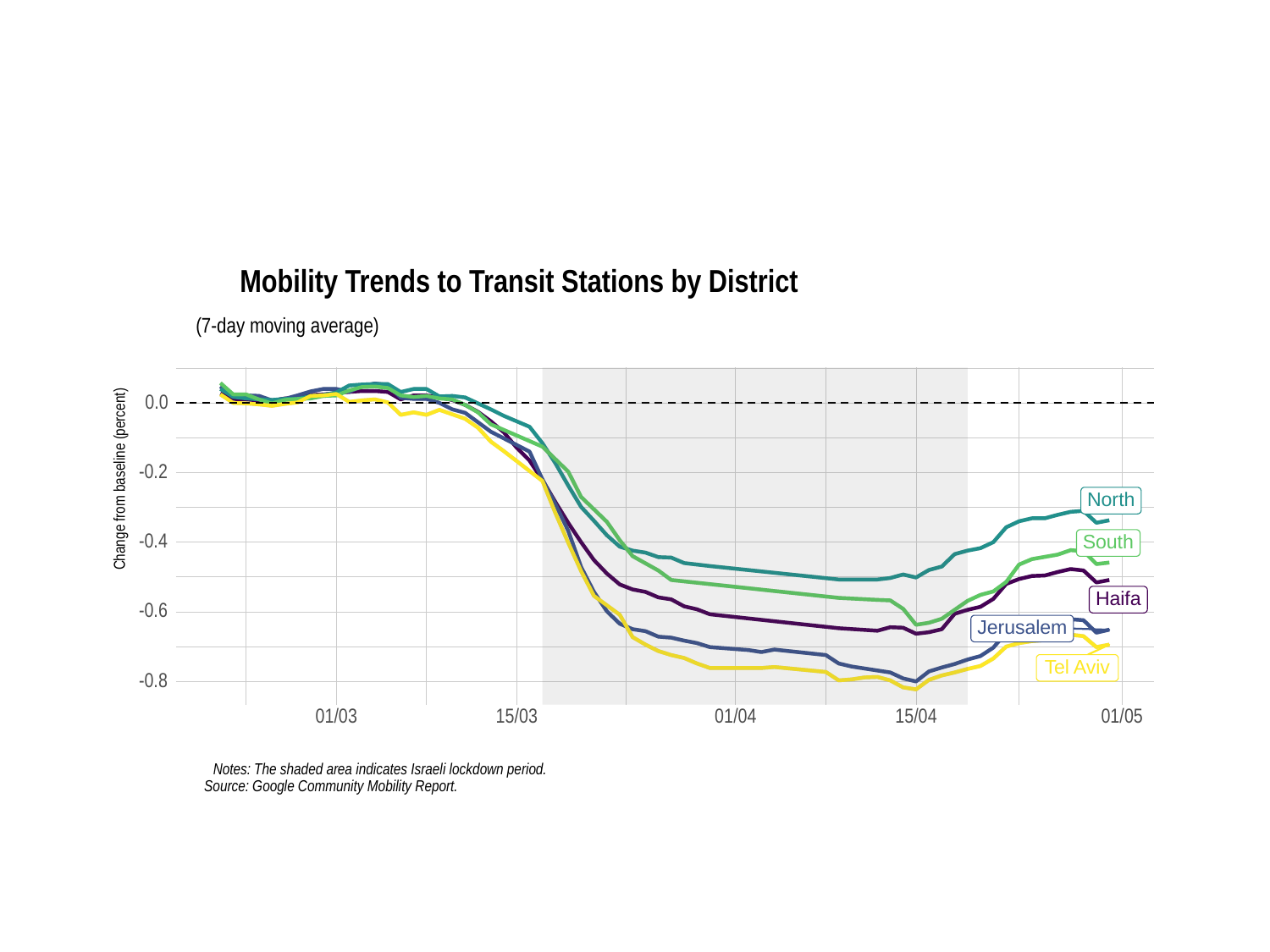

Mobility Trends to Transit Stations by District
(7-day moving average)

0.0

-0.2
Change from baseline (percent)

North

-0.4
South

Haifa
-0.6

Jerusalem

Tel Aviv
-0.8

01/03
15/03
01/04
15/04
01/05
Notes: The shaded area indicates Israeli lockdown period.
Source: Google Community Mobility Report.